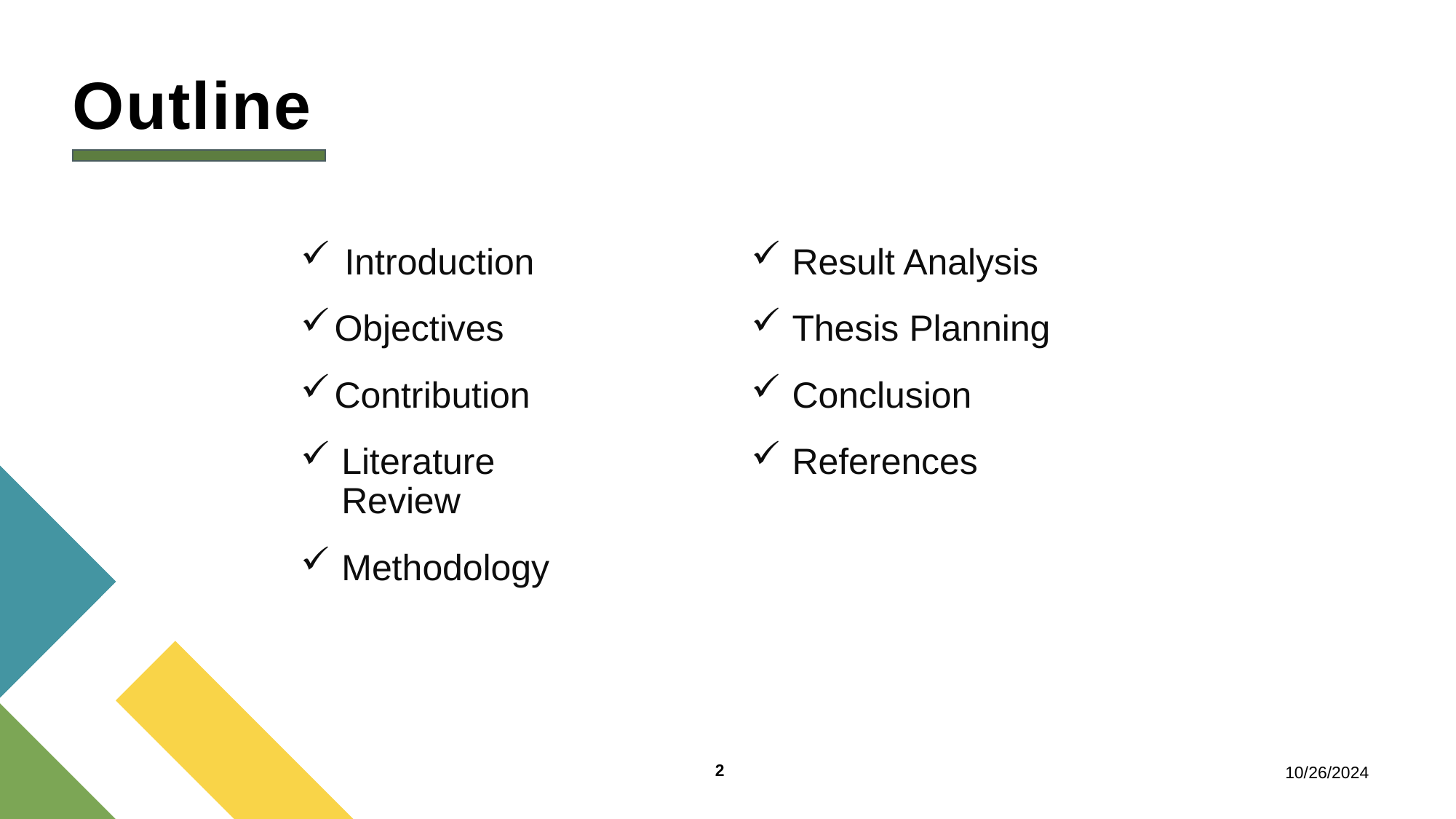

Outline

 Introduction
Objectives
Contribution
Literature Review
Methodology

Result Analysis
Thesis Planning
Conclusion
References

2
10/26/2024